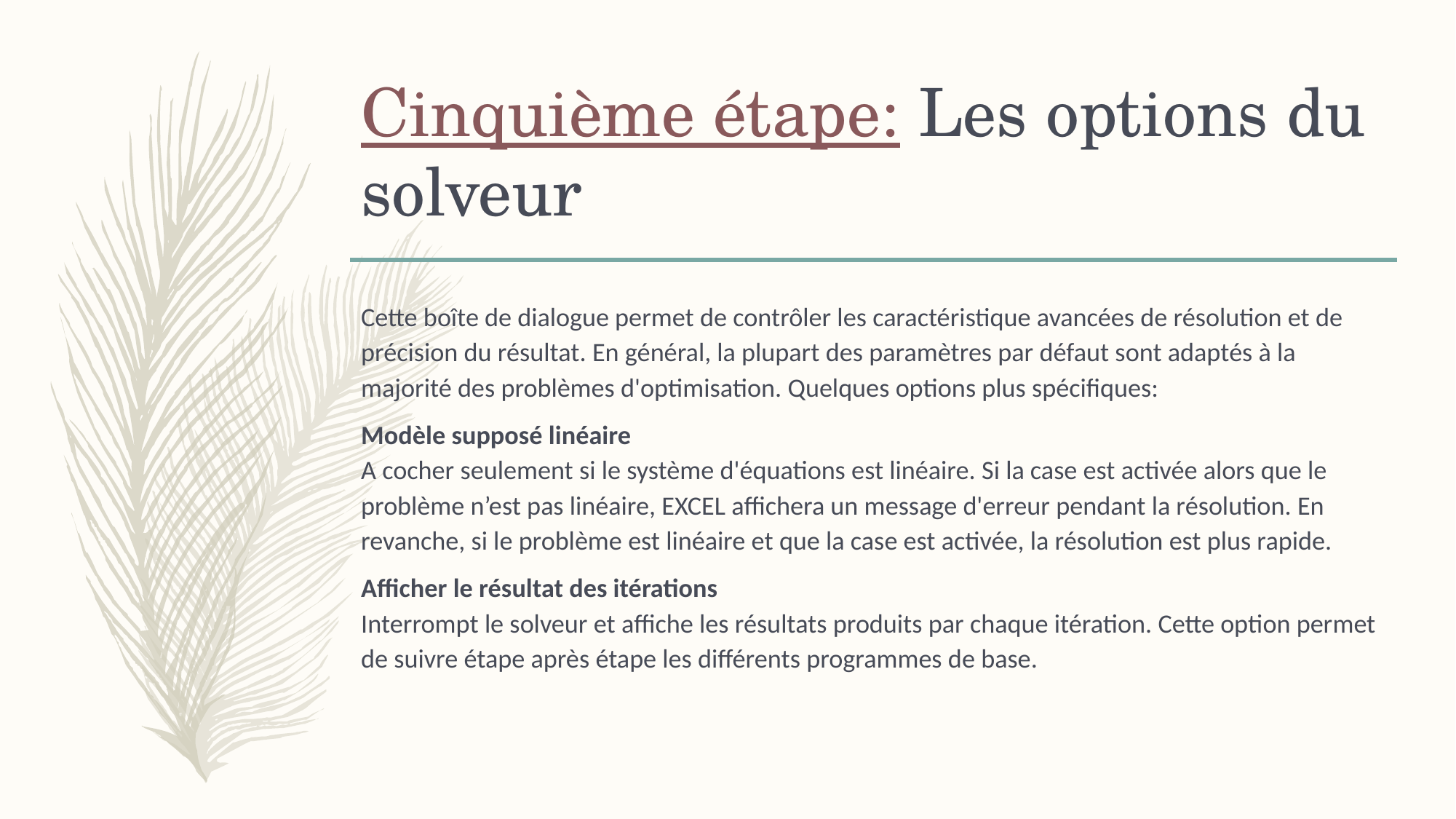

# Cinquième étape: Les options du solveur
Cette boîte de dialogue permet de contrôler les caractéristique avancées de résolution et de précision du résultat. En général, la plupart des paramètres par défaut sont adaptés à la majorité des problèmes d'optimisation. Quelques options plus spécifiques:
Modèle supposé linéaire
A cocher seulement si le système d'équations est linéaire. Si la case est activée alors que le problème n’est pas linéaire, EXCEL affichera un message d'erreur pendant la résolution. En revanche, si le problème est linéaire et que la case est activée, la résolution est plus rapide.
Afficher le résultat des itérations
Interrompt le solveur et affiche les résultats produits par chaque itération. Cette option permet de suivre étape après étape les différents programmes de base.